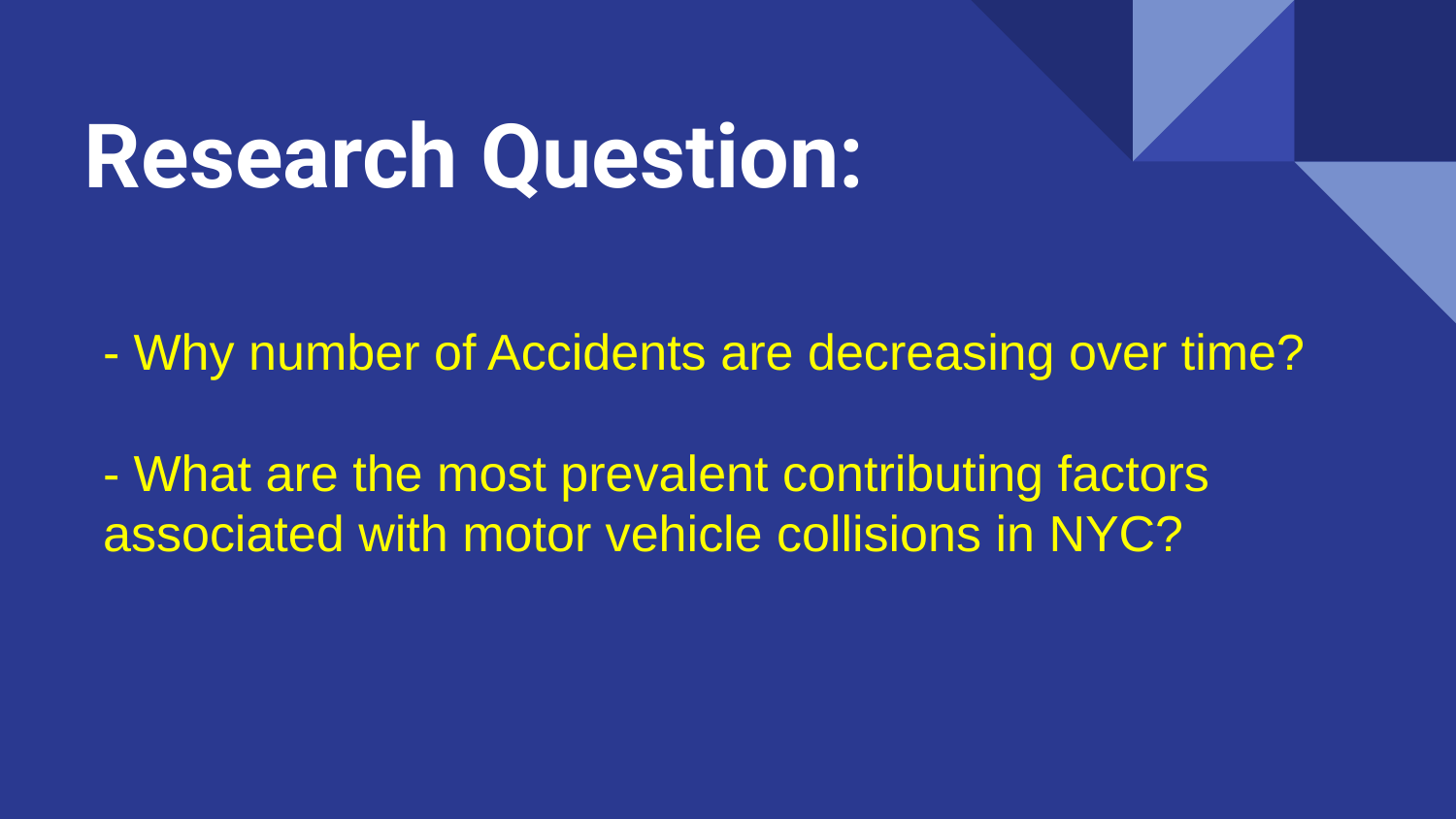

# Research Question:
- Why number of Accidents are decreasing over time?

- What are the most prevalent contributing factors associated with motor vehicle collisions in NYC?